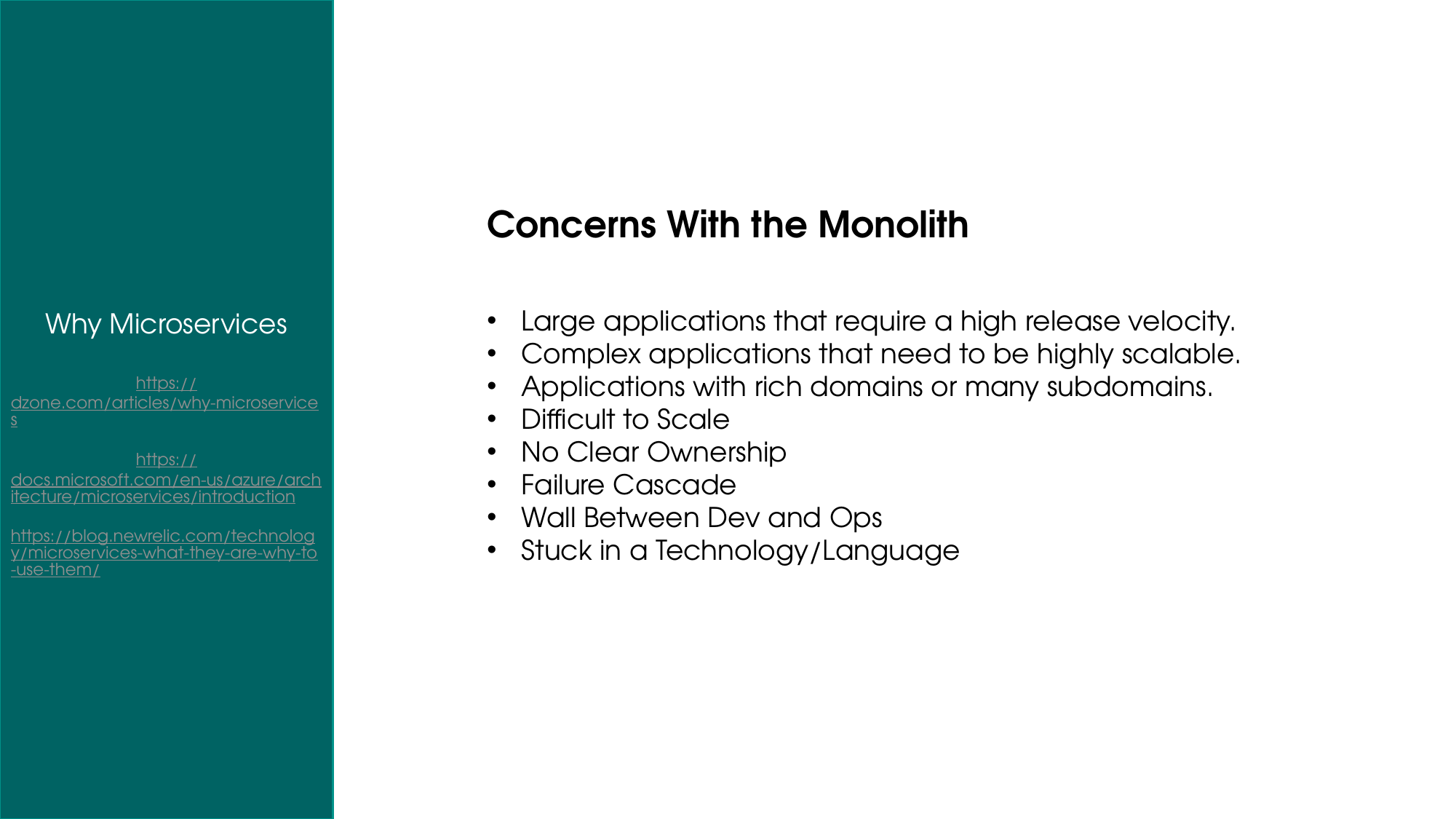

Why Microservices

https://dzone.com/articles/why-microservices

https://docs.microsoft.com/en-us/azure/architecture/microservices/introduction

https://blog.newrelic.com/technology/microservices-what-they-are-why-to-use-them/
Concerns With the Monolith

Large applications that require a high release velocity.
Complex applications that need to be highly scalable.
Applications with rich domains or many subdomains.
Difficult to Scale
No Clear Ownership
Failure Cascade
Wall Between Dev and Ops
Stuck in a Technology/Language